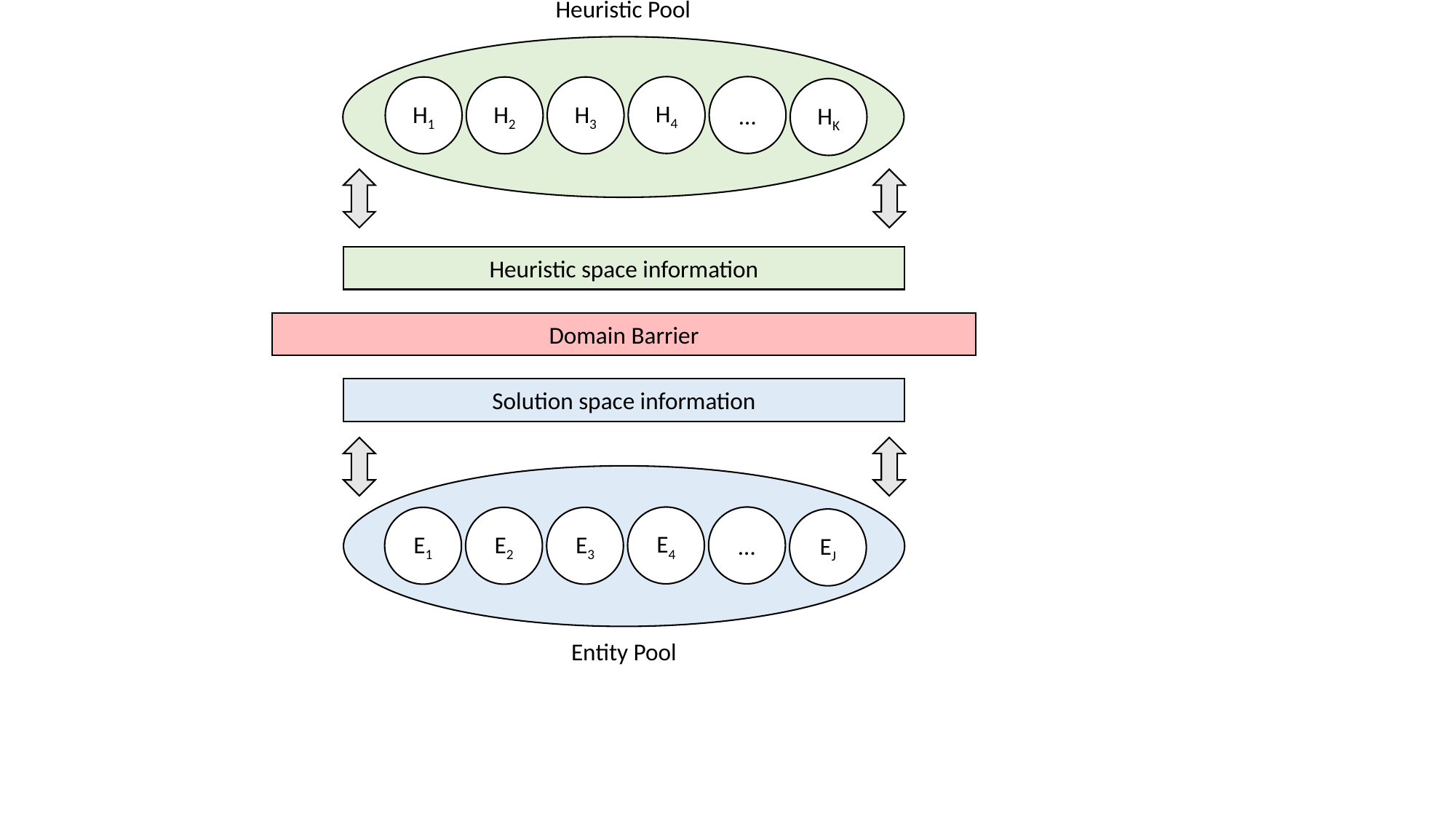

Heuristic Pool

H4
…
H1
H2
H3
HK

Heuristic space information
Domain Barrier
Solution space information

E4
…
E1
E2
E3
EJ
Entity Pool